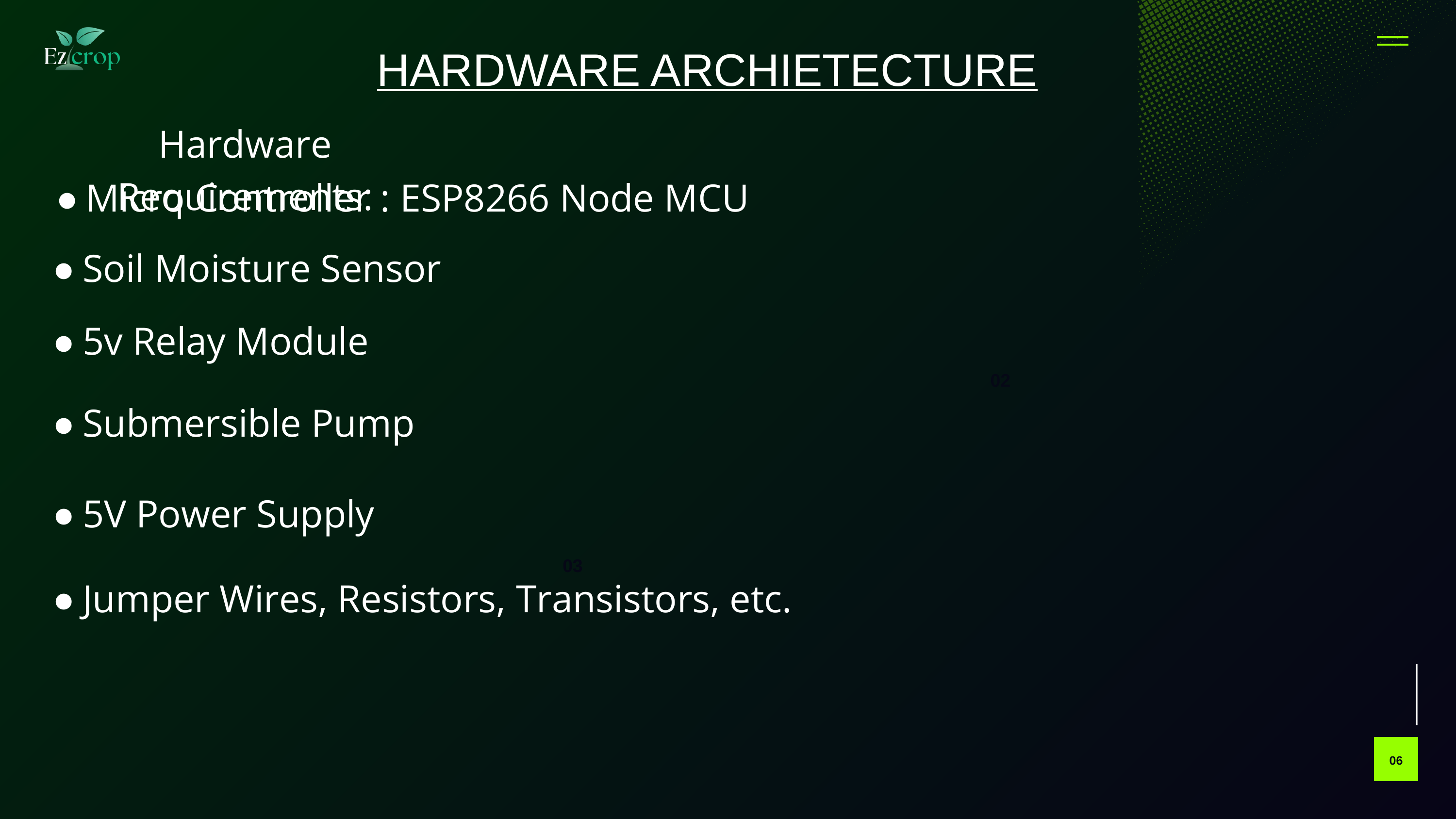

HARDWARE ARCHIETECTURE

Hardware Requirements:

⦁ Micro Controller : ESP8266 Node MCU
⦁ Soil Moisture Sensor
⦁ 5v Relay Module
02
⦁ Submersible Pump
⦁ 5V Power Supply
03
⦁ Jumper Wires, Resistors, Transistors, etc.

06